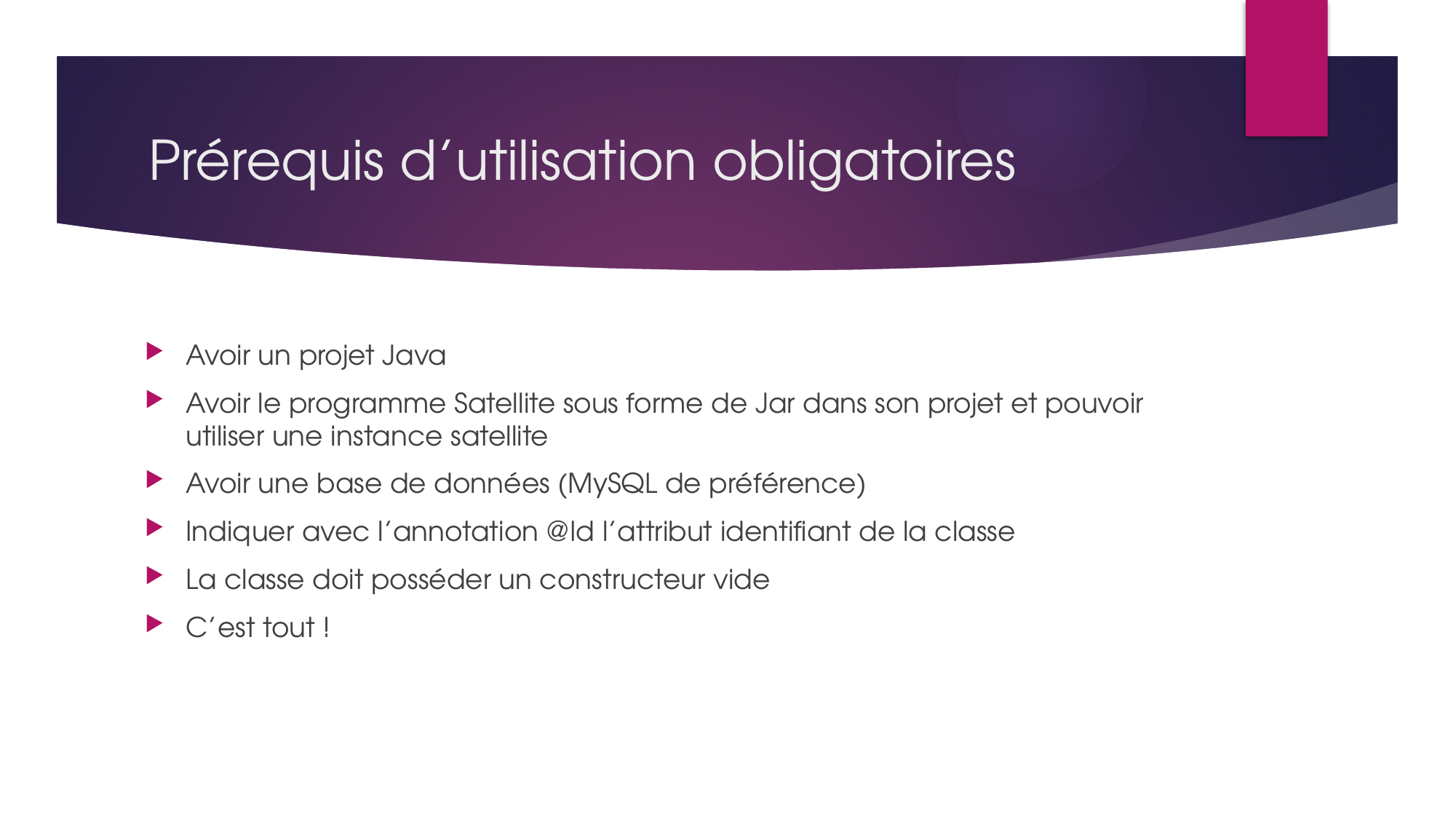

# Prérequis d’utilisation obligatoires
Avoir un projet Java
Avoir le programme Satellite sous forme de Jar dans son projet et pouvoir utiliser une instance satellite
Avoir une base de données (MySQL de préférence)
Indiquer avec l’annotation @Id l’attribut identifiant de la classe
La classe doit posséder un constructeur vide
C’est tout !